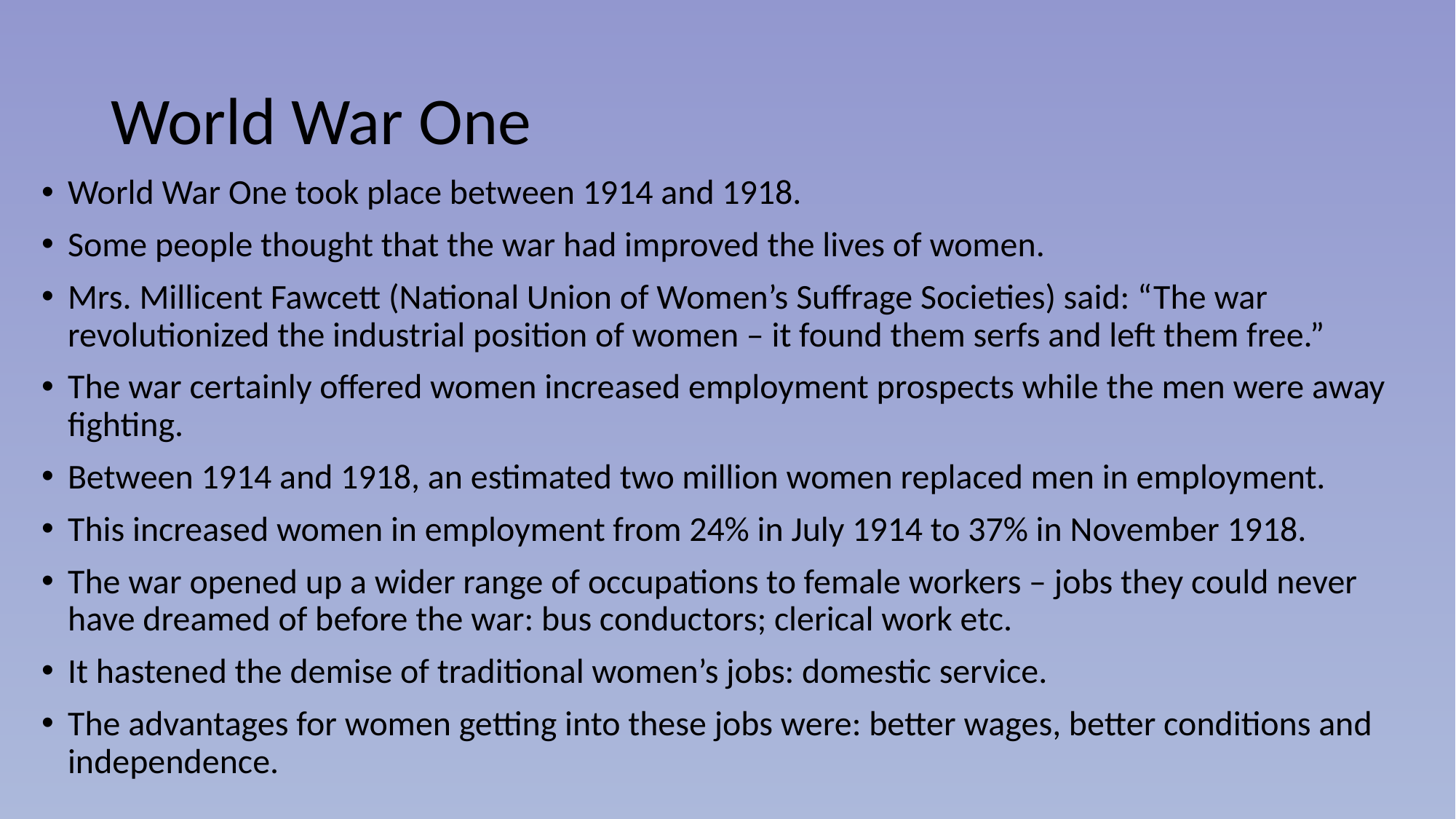

# World War One
World War One took place between 1914 and 1918.
Some people thought that the war had improved the lives of women.
Mrs. Millicent Fawcett (National Union of Women’s Suffrage Societies) said: “The war revolutionized the industrial position of women – it found them serfs and left them free.”
The war certainly offered women increased employment prospects while the men were away fighting.
Between 1914 and 1918, an estimated two million women replaced men in employment.
This increased women in employment from 24% in July 1914 to 37% in November 1918.
The war opened up a wider range of occupations to female workers – jobs they could never have dreamed of before the war: bus conductors; clerical work etc.
It hastened the demise of traditional women’s jobs: domestic service.
The advantages for women getting into these jobs were: better wages, better conditions and independence.